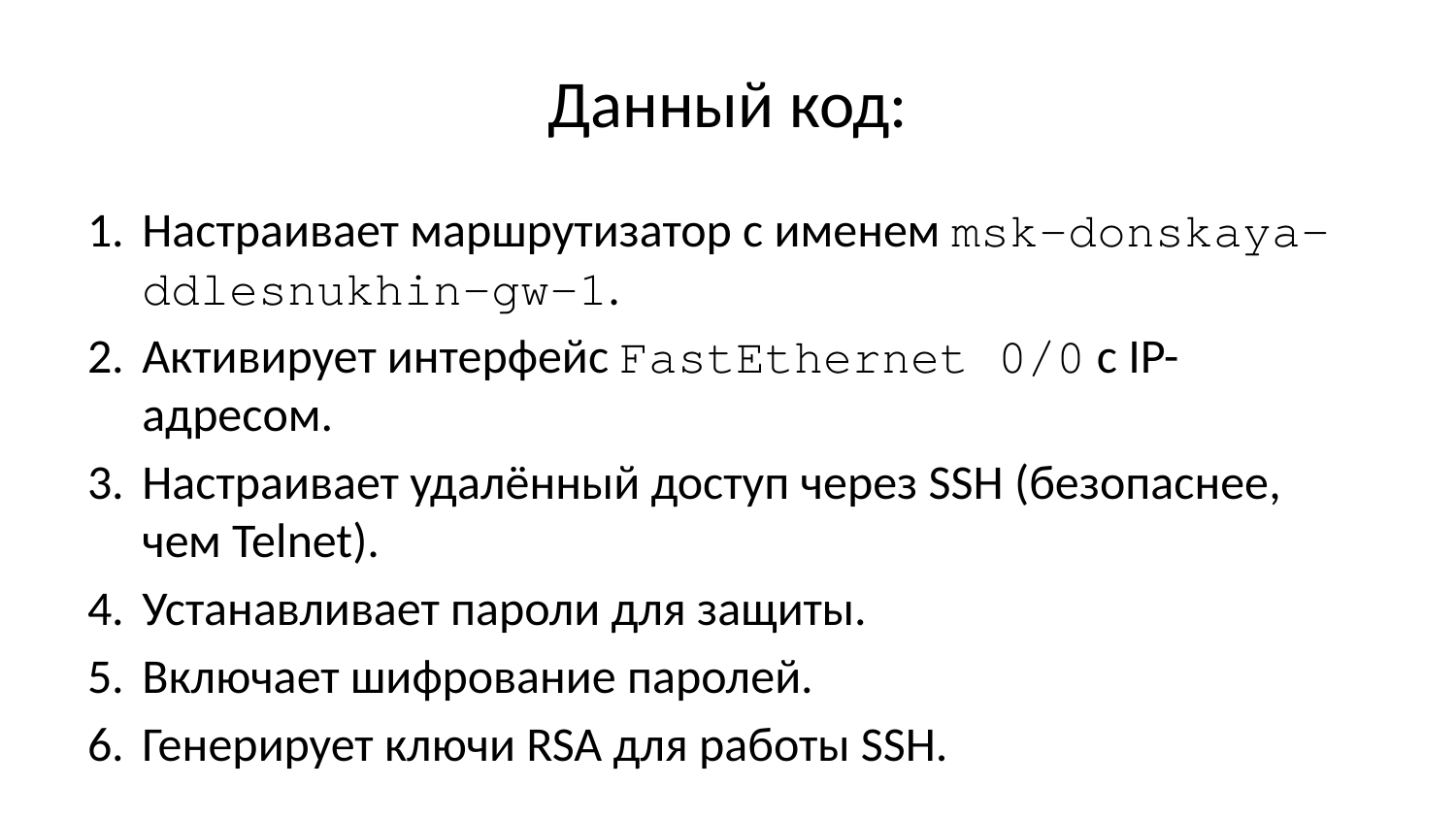

# Данный код:
Настраивает маршрутизатор с именем msk-donskaya-ddlesnukhin-gw-1.
Активирует интерфейс FastEthernet 0/0 с IP-адресом.
Настраивает удалённый доступ через SSH (безопаснее, чем Telnet).
Устанавливает пароли для защиты.
Включает шифрование паролей.
Генерирует ключи RSA для работы SSH.